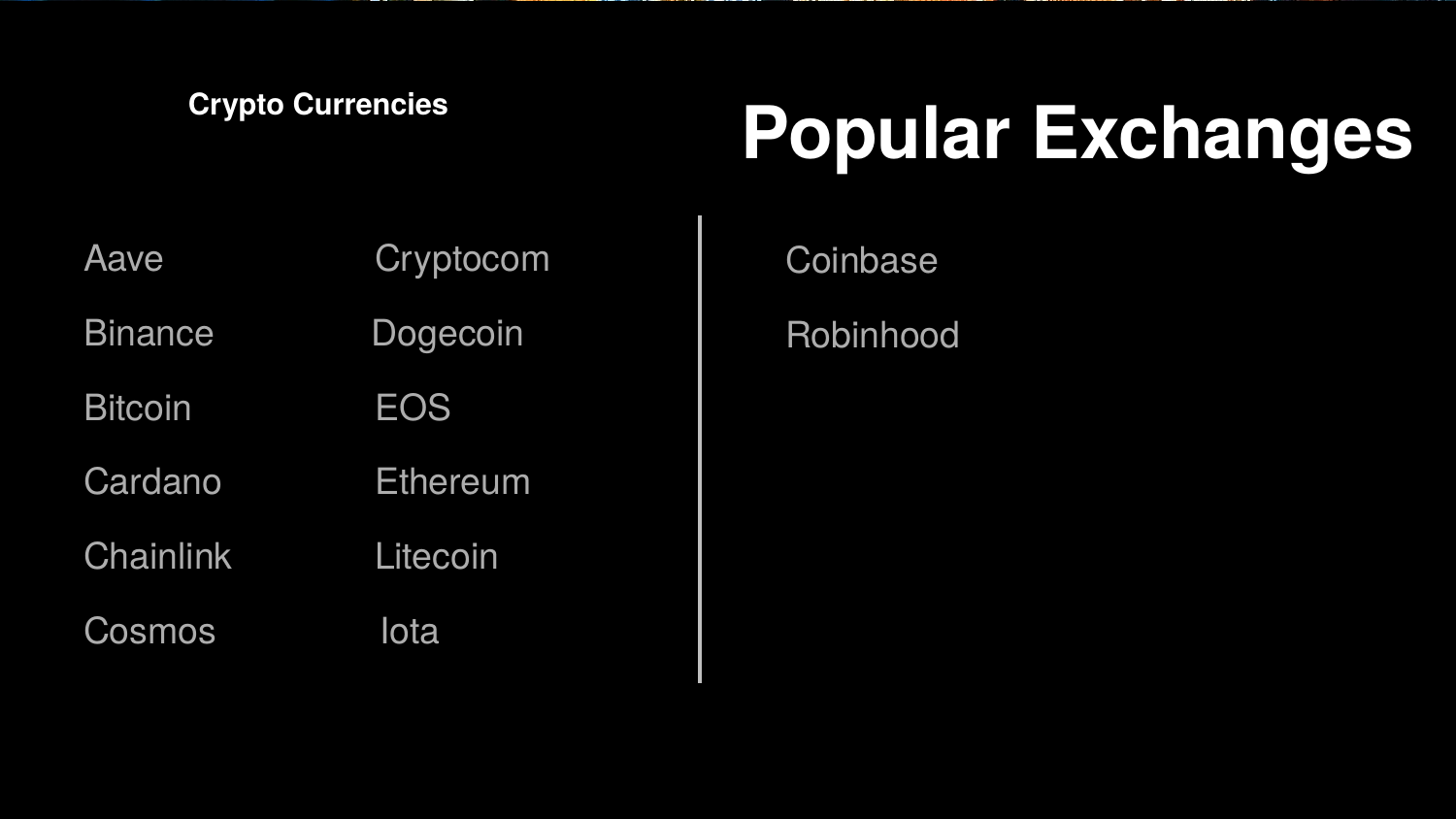

# Crypto Currencies
Popular Exchanges
Aave 		Cryptocom
Binance 	              Dogecoin
Bitcoin		EOS
Cardano 	Ethereum
Chainlink 	Litecoin
Cosmos                Iota
Coinbase
Robinhood